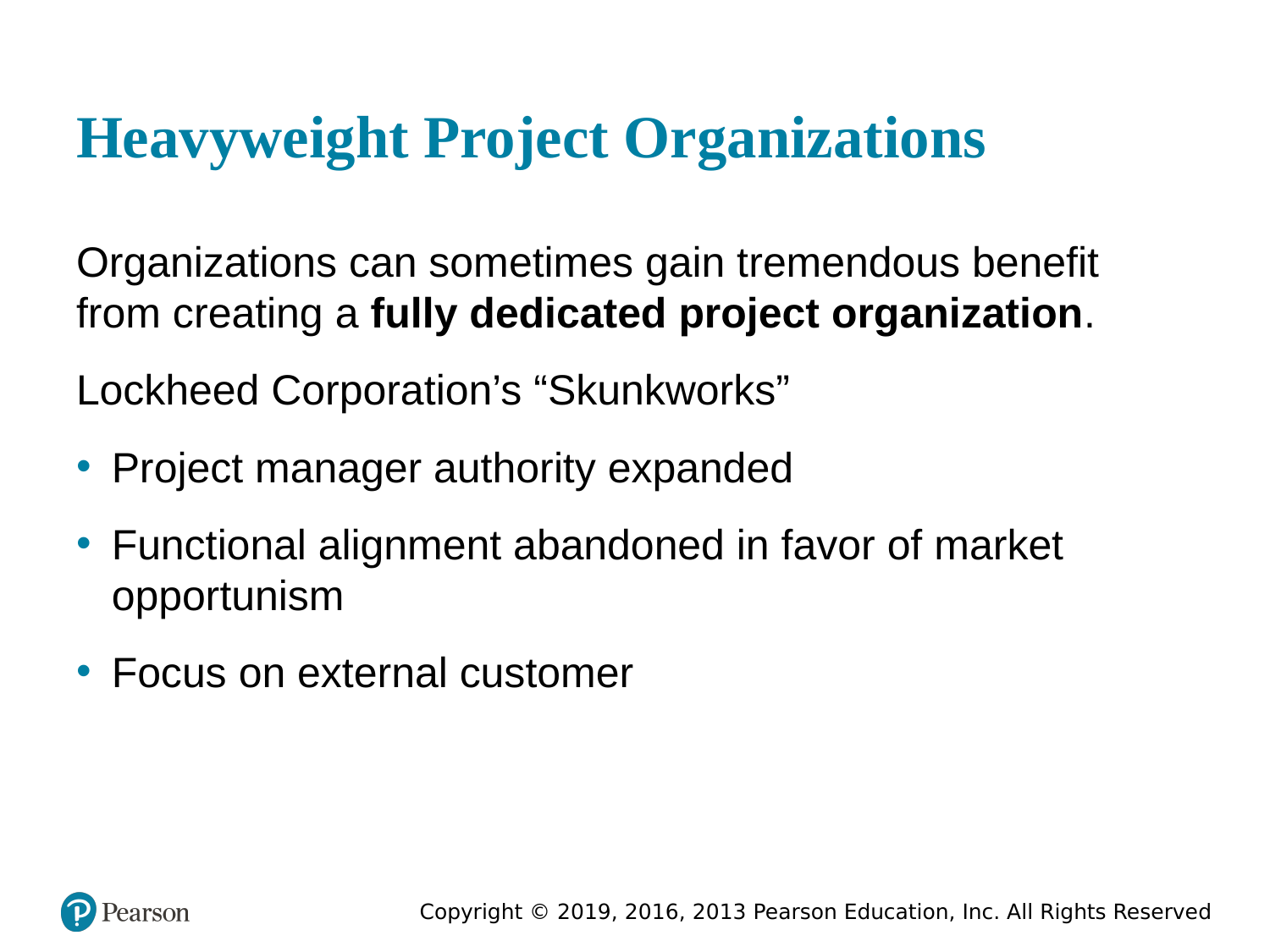

# Heavyweight Project Organizations
Organizations can sometimes gain tremendous benefit from creating a fully dedicated project organization.
Lockheed Corporation’s “Skunkworks”
Project manager authority expanded
Functional alignment abandoned in favor of market opportunism
Focus on external customer